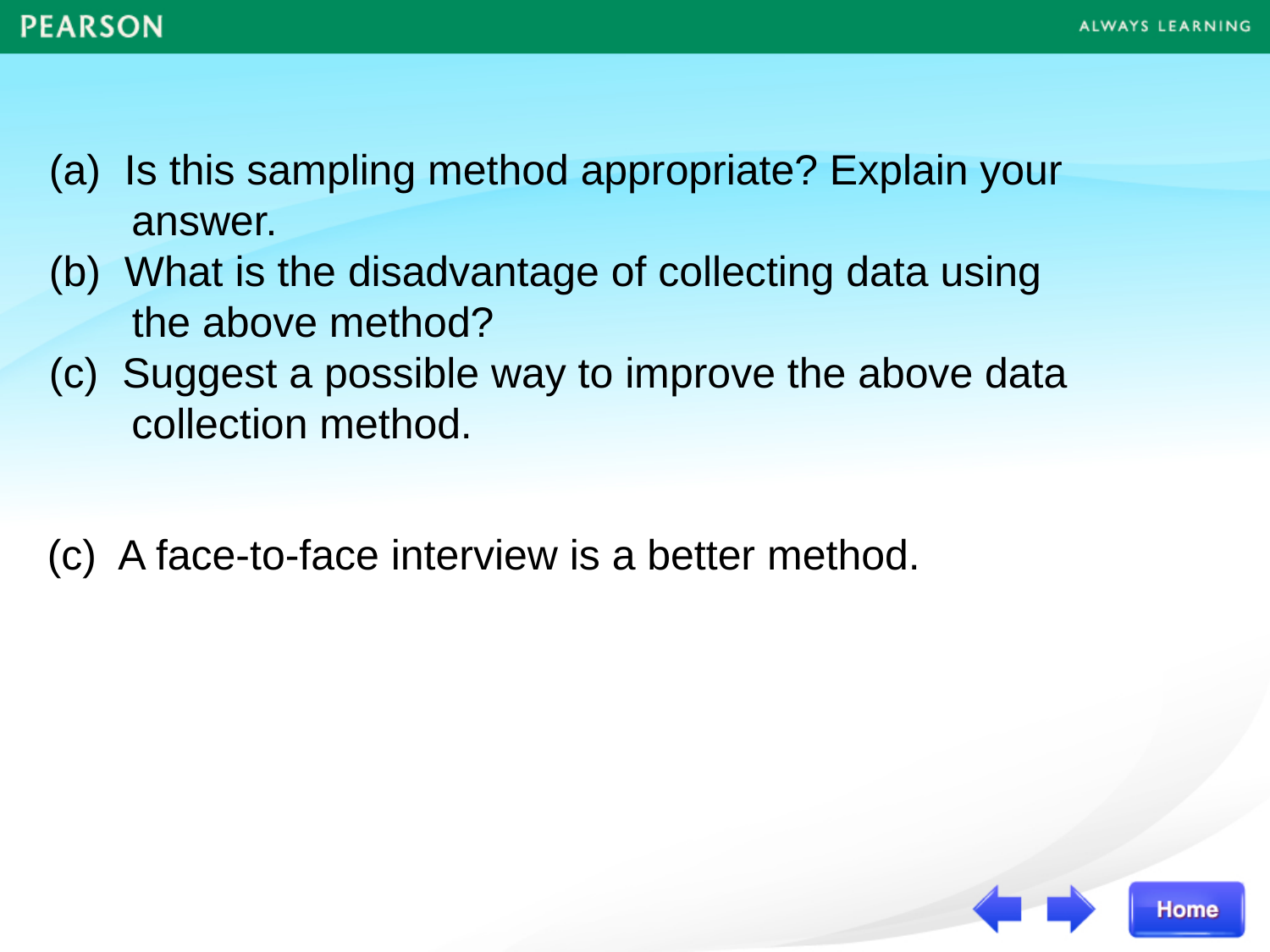

(a)  Is this sampling method appropriate? Explain your
       answer.
(b)  What is the disadvantage of collecting data using
       the above method?
(c)  Suggest a possible way to improve the above data
       collection method.

(c)  A face-to-face interview is a better method.